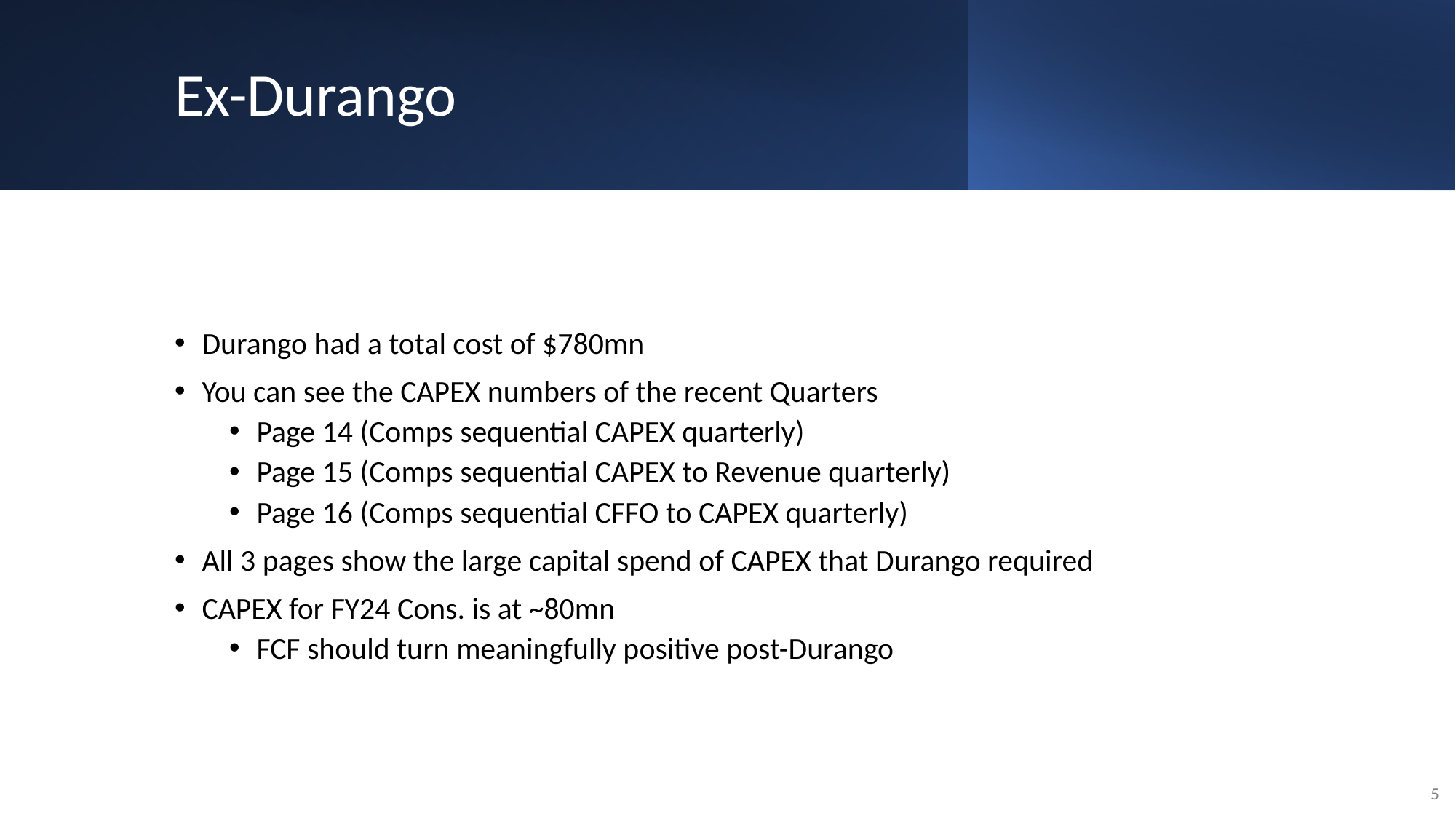

# Ex-Durango
Durango had a total cost of $780mn
You can see the CAPEX numbers of the recent Quarters
Page 14 (Comps sequential CAPEX quarterly)
Page 15 (Comps sequential CAPEX to Revenue quarterly)
Page 16 (Comps sequential CFFO to CAPEX quarterly)
All 3 pages show the large capital spend of CAPEX that Durango required
CAPEX for FY24 Cons. is at ~80mn
FCF should turn meaningfully positive post-Durango
5